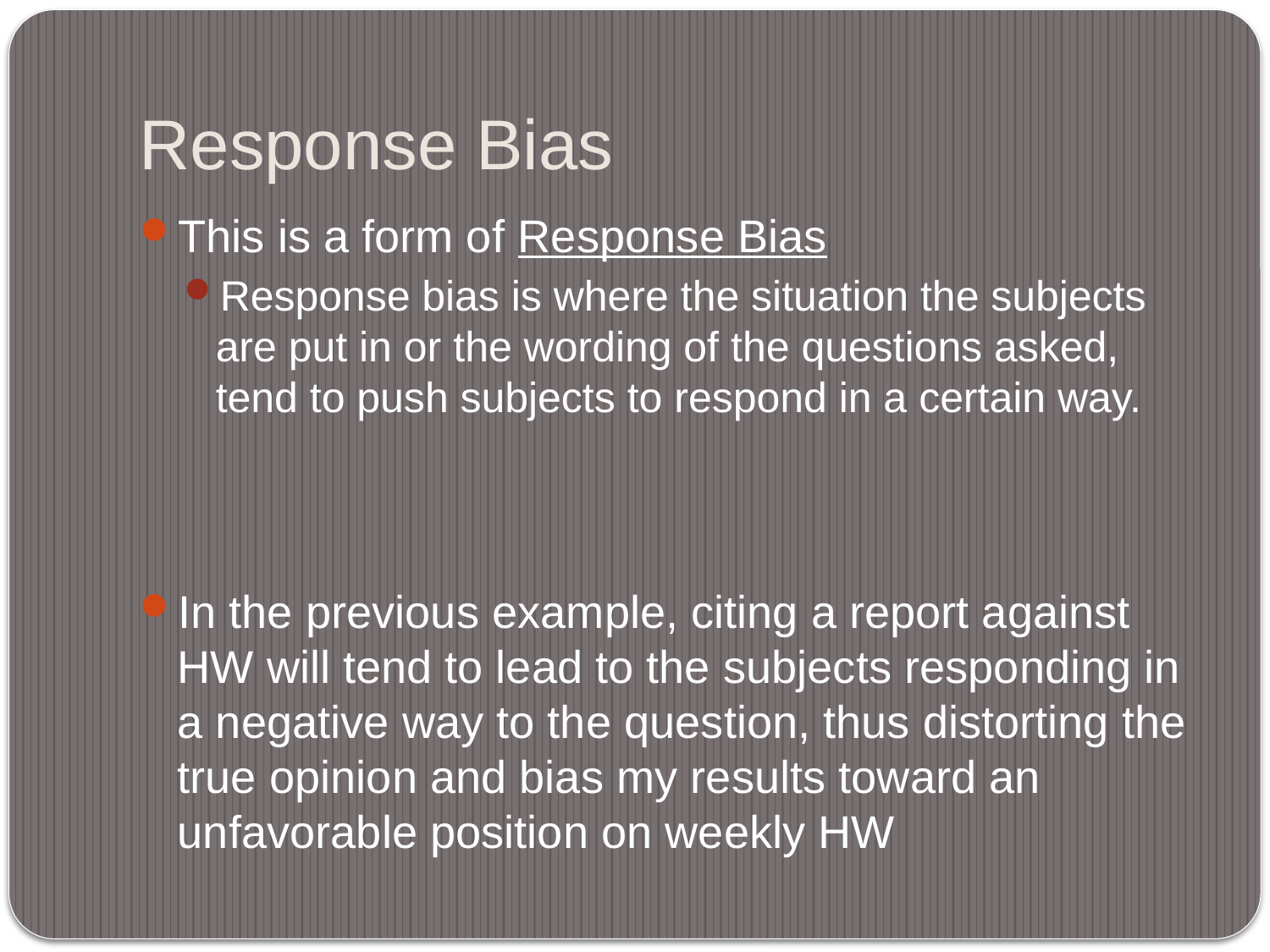

# Response Bias
This is a form of Response Bias
Response bias is where the situation the subjects are put in or the wording of the questions asked, tend to push subjects to respond in a certain way.

In the previous example, citing a report against HW will tend to lead to the subjects responding in a negative way to the question, thus distorting the true opinion and bias my results toward an unfavorable position on weekly HW